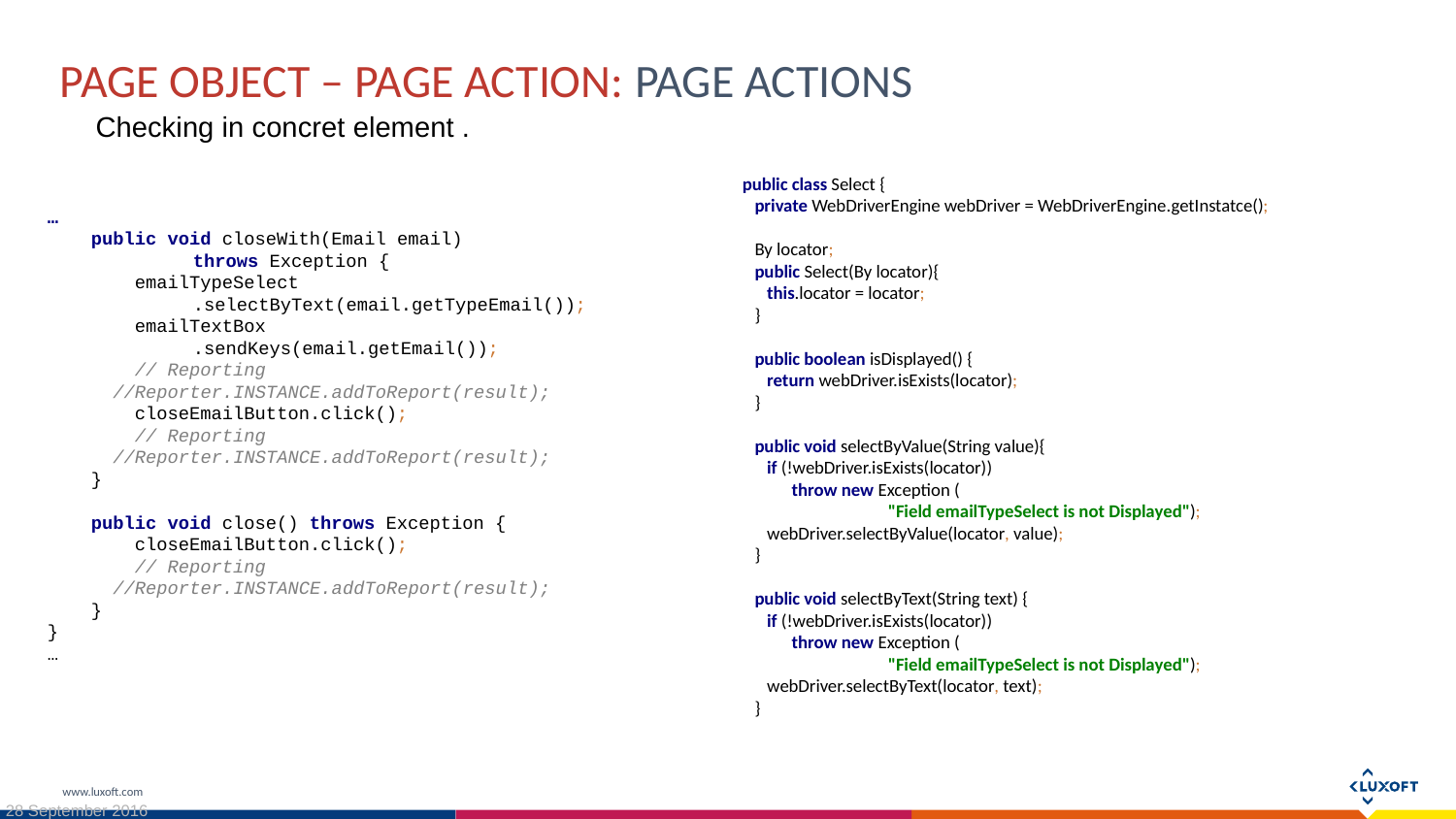

Page Object – page action: Page actions
Checking in concret element .

public class Select {
   private WebDriverEngine webDriver = WebDriverEngine.getInstatce();
   By locator;
   public Select(By locator){
      this.locator = locator;
   }
   public boolean isDisplayed() {
      return webDriver.isExists(locator);
   }
   public void selectByValue(String value){
      if (!webDriver.isExists(locator))
            throw new Exception (
	"Field emailTypeSelect is not Displayed");
      webDriver.selectByValue(locator, value);
   }
   public void selectByText(String text) {
      if (!webDriver.isExists(locator))
            throw new Exception (
	"Field emailTypeSelect is not Displayed");
      webDriver.selectByText(locator, text);
   }
…
    public void closeWith(Email email)
	throws Exception {
        emailTypeSelect
	.selectByText(email.getTypeEmail());
        emailTextBox
	.sendKeys(email.getEmail());
        // Reporting
      //Reporter.INSTANCE.addToReport(result);
        closeEmailButton.click();
        // Reporting
      //Reporter.INSTANCE.addToReport(result);
    }
    public void close() throws Exception {
        closeEmailButton.click();
        // Reporting
      //Reporter.INSTANCE.addToReport(result);
    }
}
…

28 September 2016